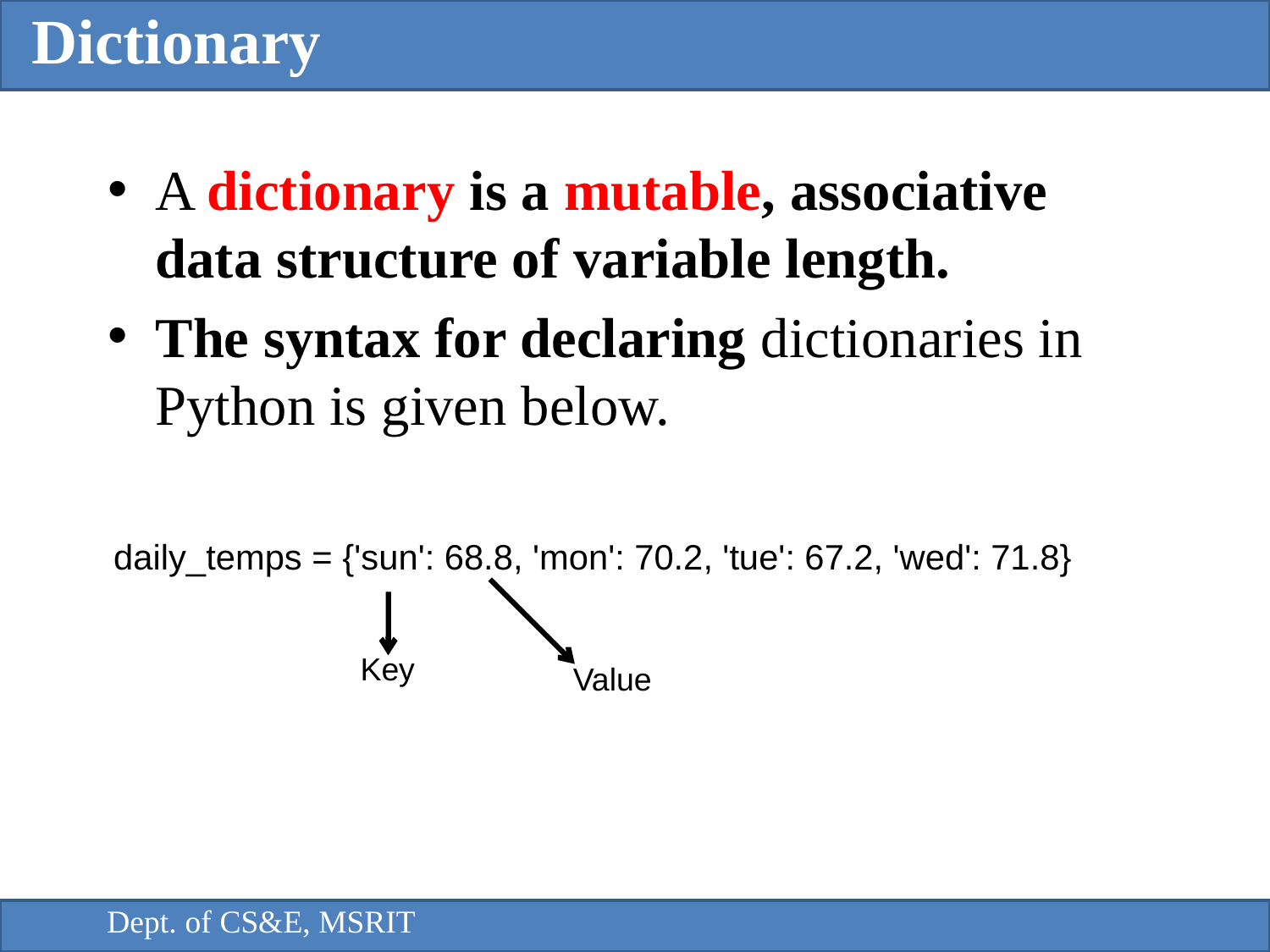

Dictionary

A dictionary is a mutable, associative data structure of variable length.
The syntax for declaring dictionaries in Python is given below.

daily_temps = {'sun': 68.8, 'mon': 70.2, 'tue': 67.2, 'wed': 71.8}
Key
Value

Dept. of CS&E, MSRIT